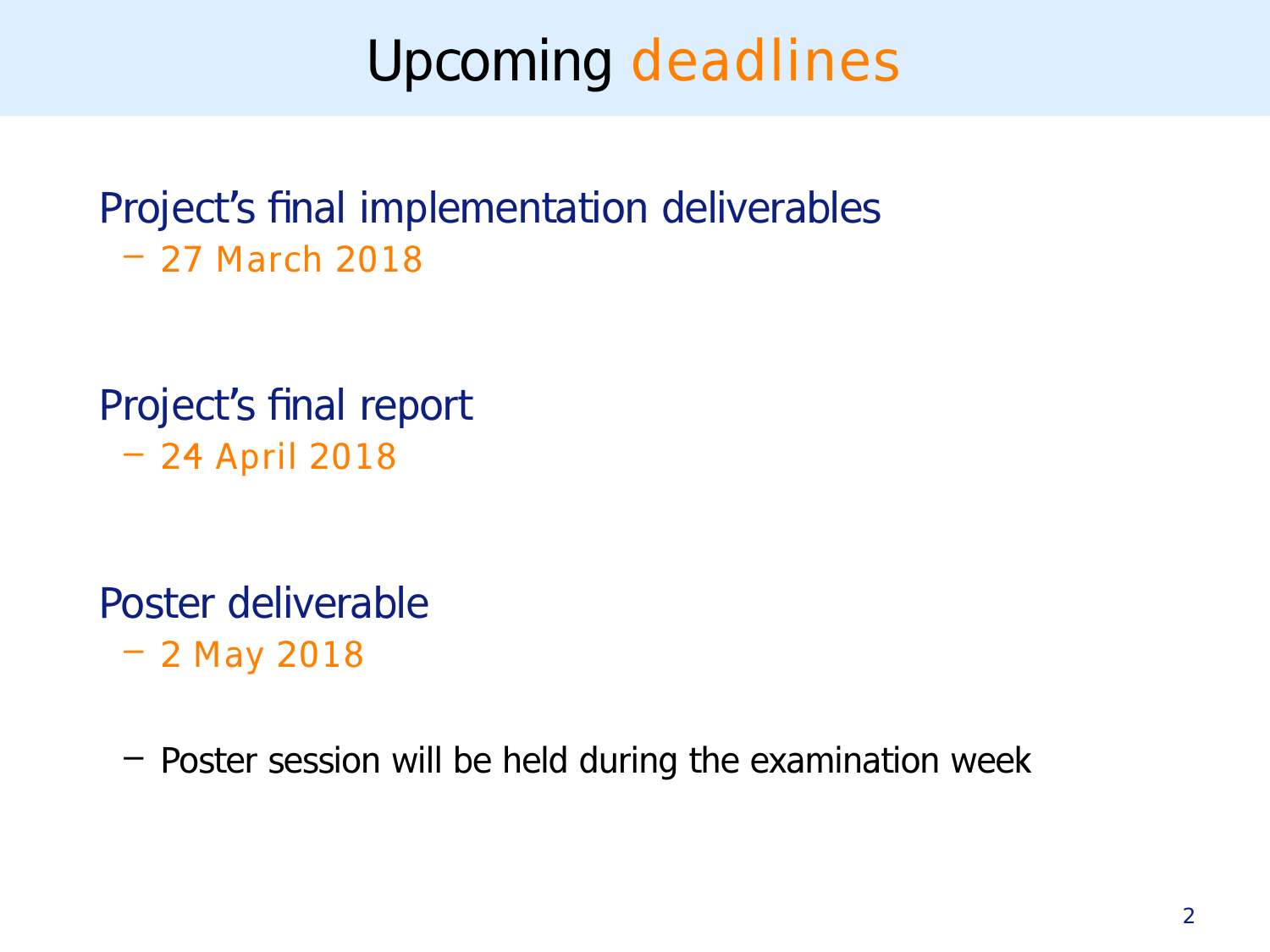

# Upcoming deadlines
Project’s final implementation deliverables
27 March 2018

Project’s final report
24 April 2018

Poster deliverable
2 May 2018

Poster session will be held during the examination week
2